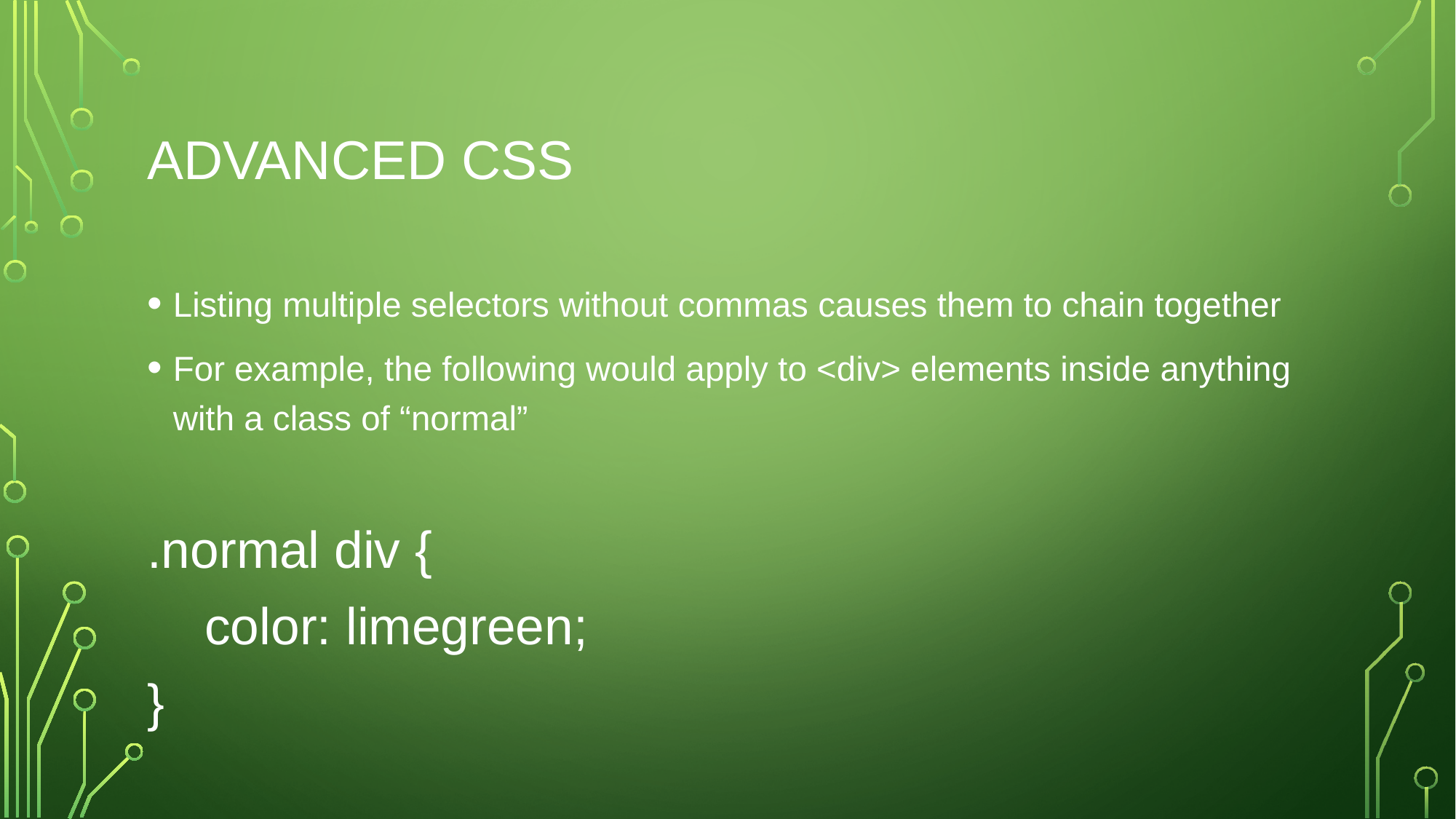

# Advanced CSS
Listing multiple selectors without commas causes them to chain together
For example, the following would apply to <div> elements inside anything with a class of “normal”

.normal div {
    color: limegreen;
}